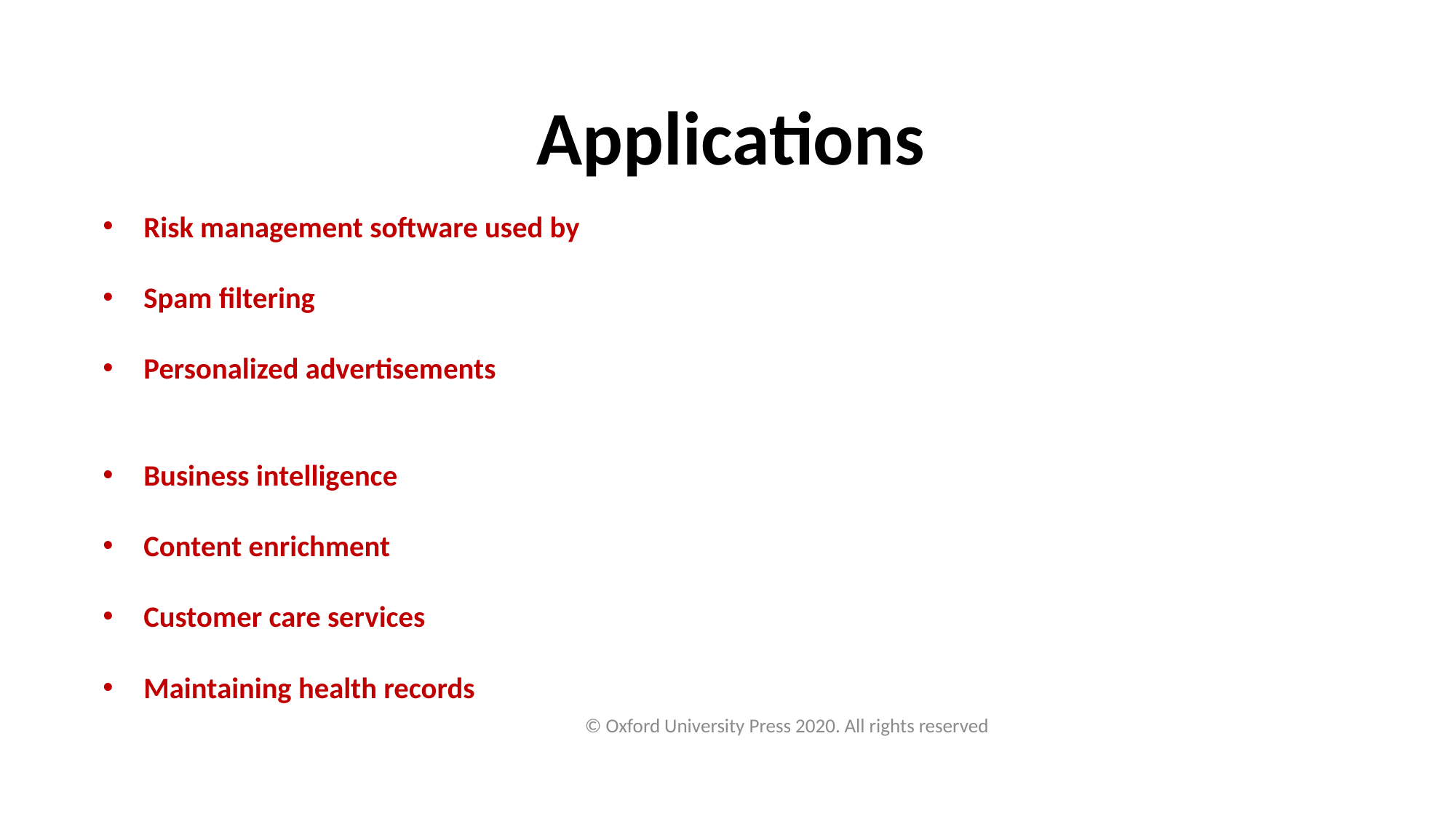

Applications
Risk management software used by banks to identify the credibility of its account holders to give loans
Spam filtering intelligent text analytics can be used along with statistical techniques to filter spam mail from email boxes.
Personalized advertisements to suitable customers is done by analysing their purchase behavior, emails, tweets, etc.  Content-based /collaborative filtering is used along with intelligent text analytics.
Business intelligence aids decision making for successful business. Eg  Market analysis , visualization techniques
Content enrichment Text mining techniques can be used to extract relevant documents that can be used to create novel content by the content writer.
Customer care services using the customer behavior  improves customer experience , saves time and money.
Maintaining health records in electronic form facilitates easy transfer and analysis of information

© Oxford University Press 2020. All rights reserved